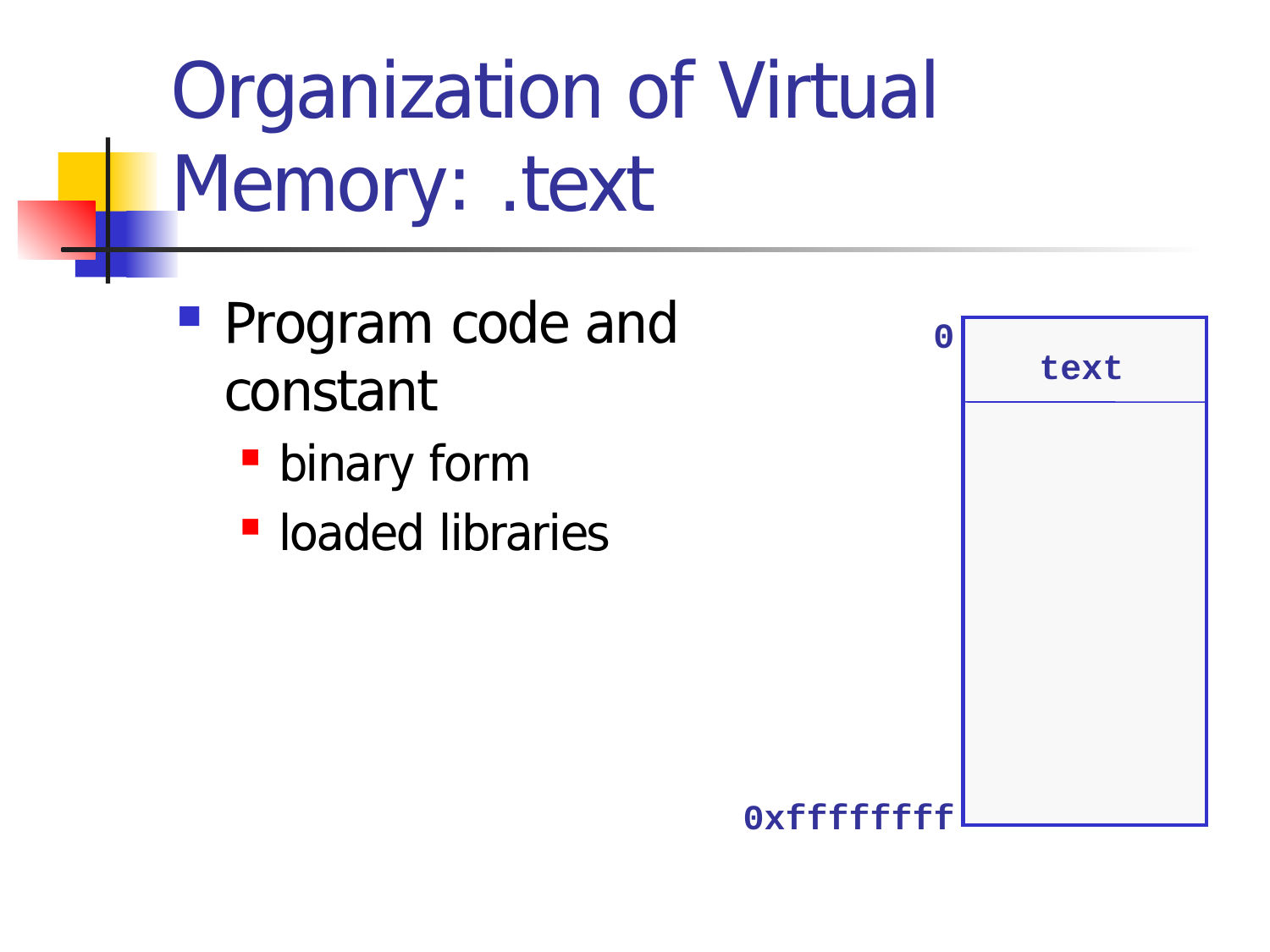

# Organization of Virtual Memory: .text
Program code and constant
binary form
loaded libraries
0

text

0xffffffff